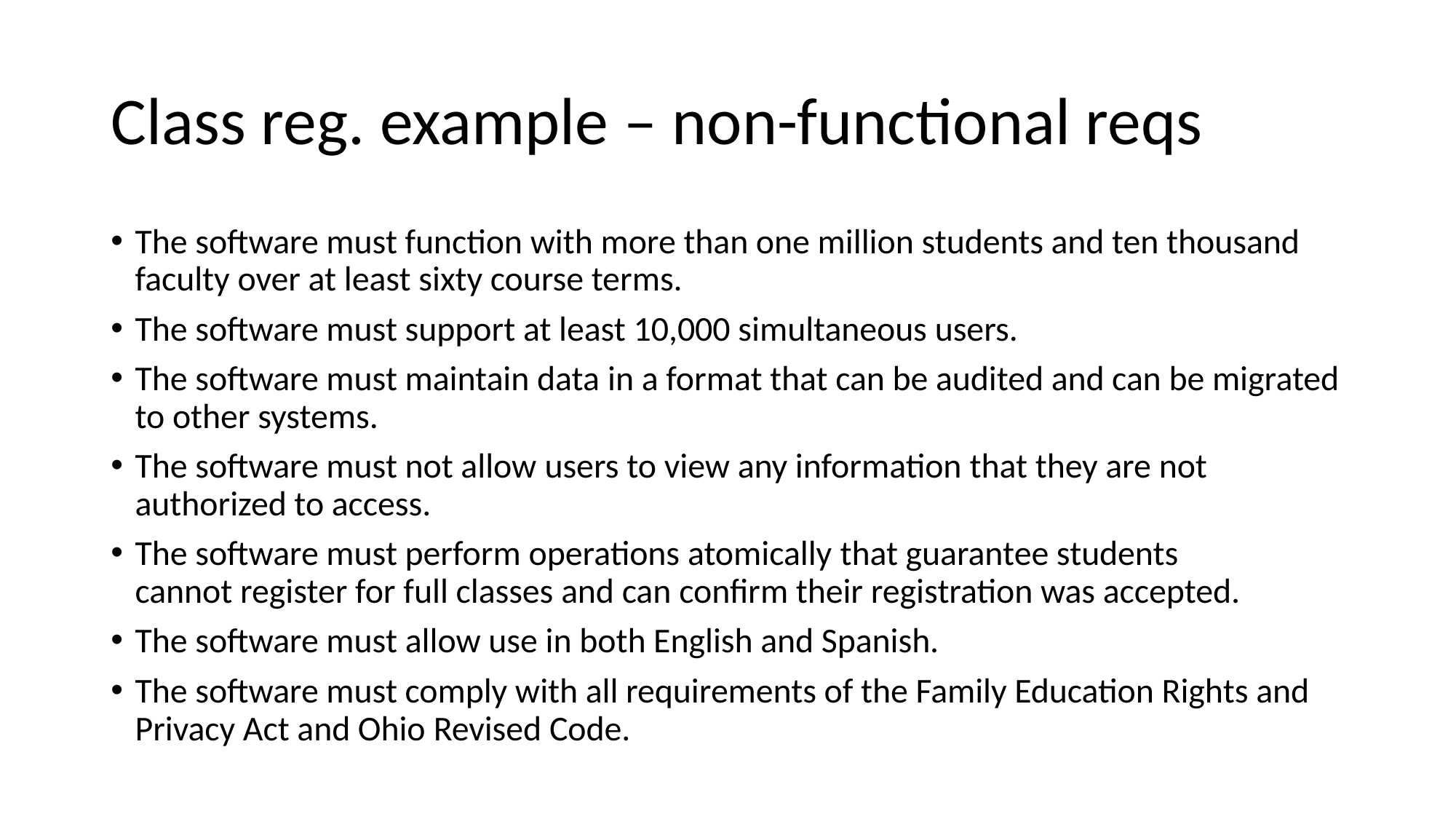

# Class reg. example – non-functional reqs
The software must function with more than one million students and ten thousand faculty over at least sixty course terms.
The software must support at least 10,000 simultaneous users.
The software must maintain data in a format that can be audited and can be migrated to other systems.
The software must not allow users to view any information that they are not authorized to access.
The software must perform operations atomically that guarantee students cannot register for full classes and can confirm their registration was accepted.
The software must allow use in both English and Spanish.
The software must comply with all requirements of the Family Education Rights and Privacy Act and Ohio Revised Code.